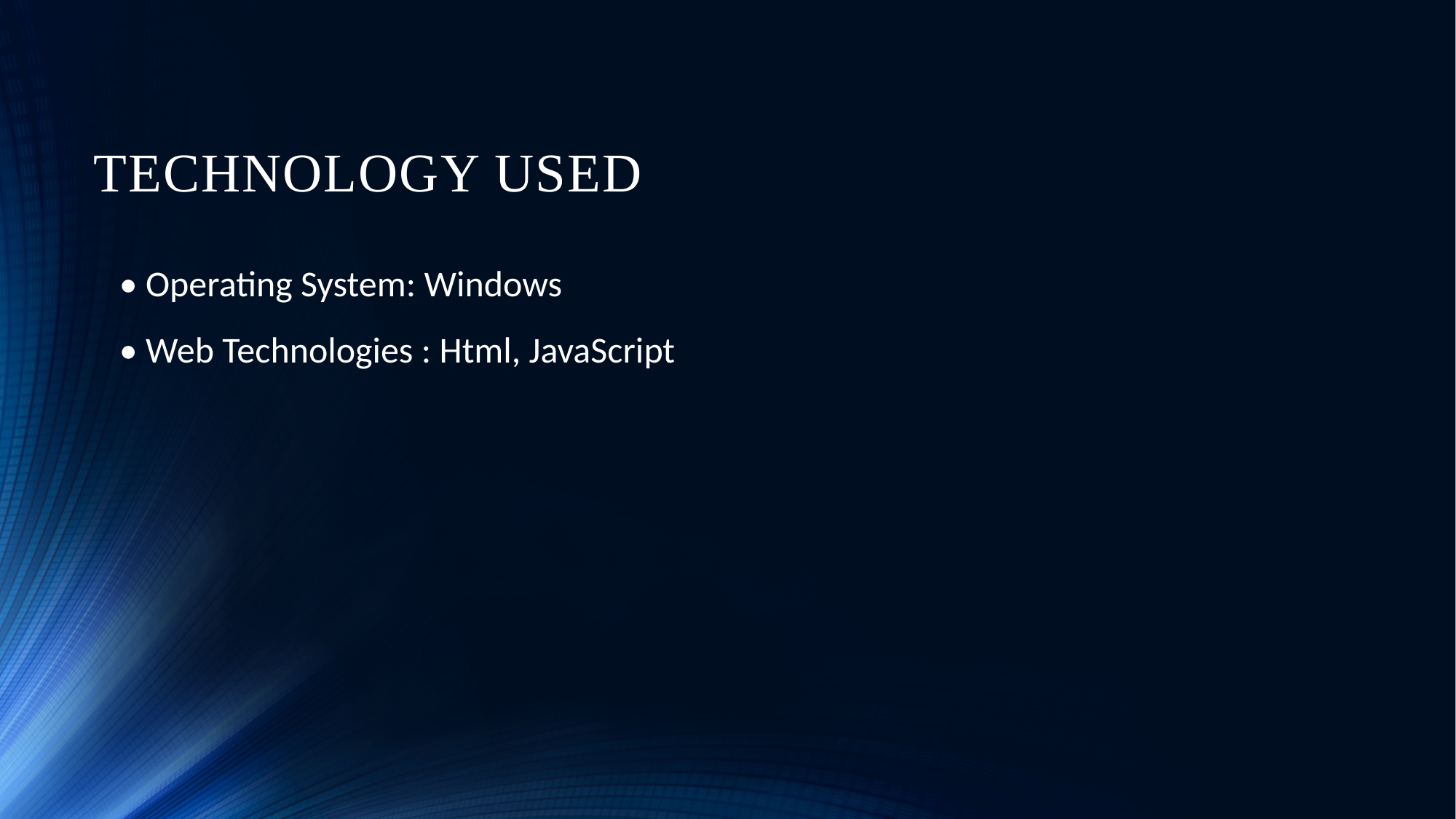

# TECHNOLOGY USED
• Operating System: Windows
• Web Technologies : Html, JavaScript